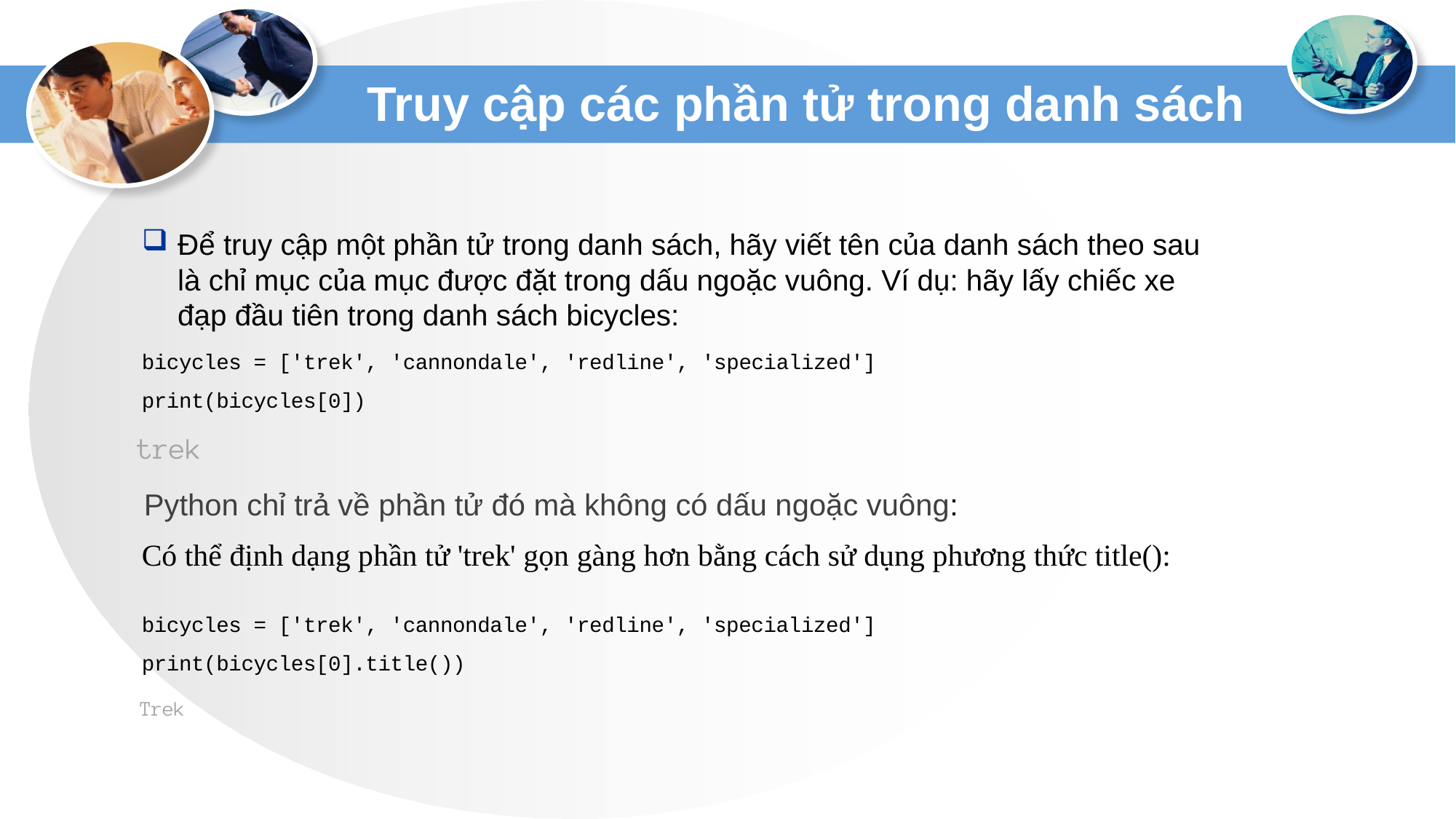

# Truy cập các phần tử trong danh sách
Để truy cập một phần tử trong danh sách, hãy viết tên của danh sách theo sau là chỉ mục của mục được đặt trong dấu ngoặc vuông. Ví dụ: hãy lấy chiếc xe đạp đầu tiên trong danh sách bicycles:
bicycles = ['trek', 'cannondale', 'redline', 'specialized']
print(bicycles[0])
trek
Python chỉ trả về phần tử đó mà không có dấu ngoặc vuông:
Có thể định dạng phần tử 'trek' gọn gàng hơn bằng cách sử dụng phương thức title():
bicycles = ['trek', 'cannondale', 'redline', 'specialized']
print(bicycles[0].title())
Trek